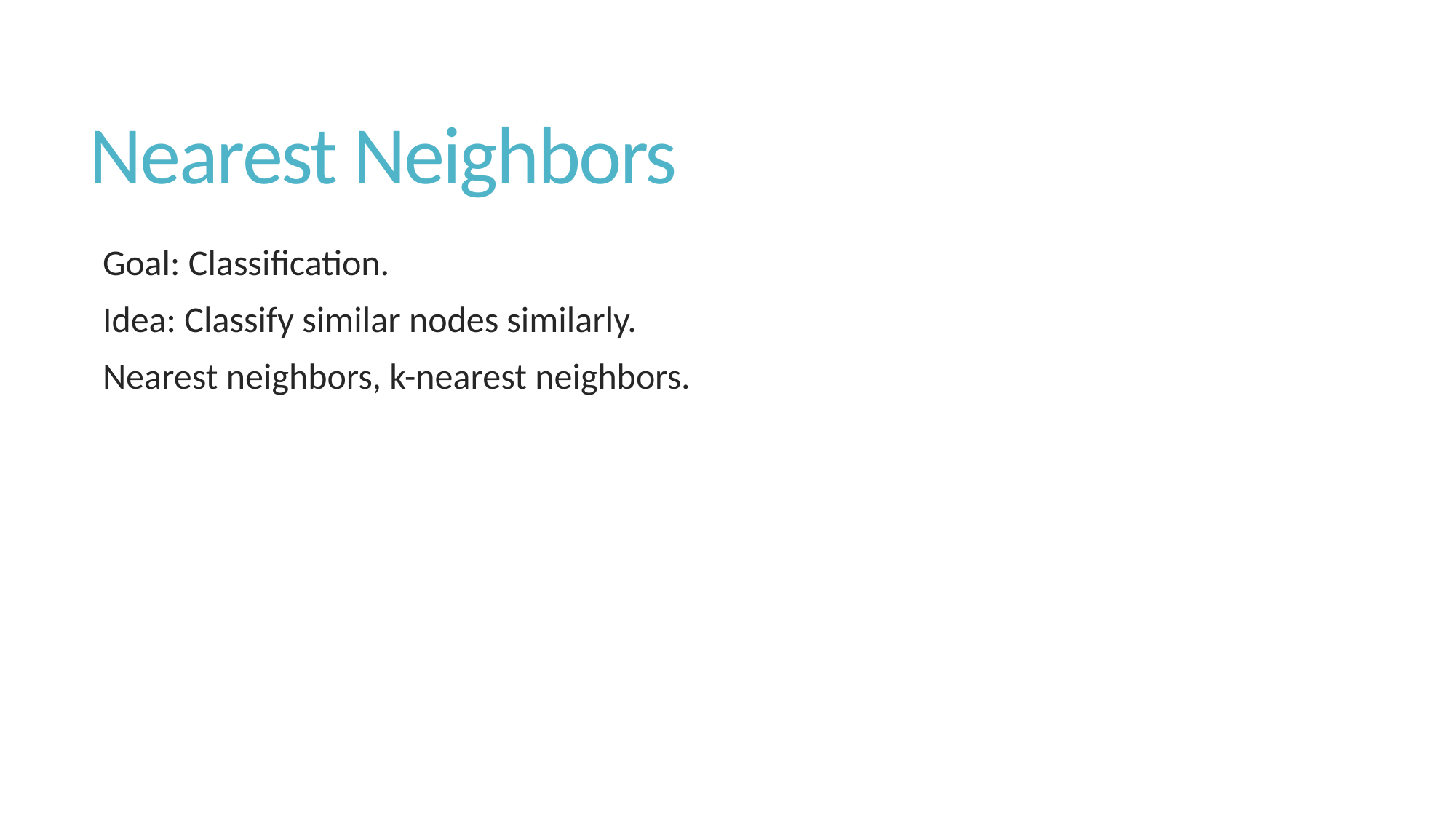

# Nearest Neighbors
Goal: Classification.
Idea: Classify similar nodes similarly.
Nearest neighbors, k-nearest neighbors.